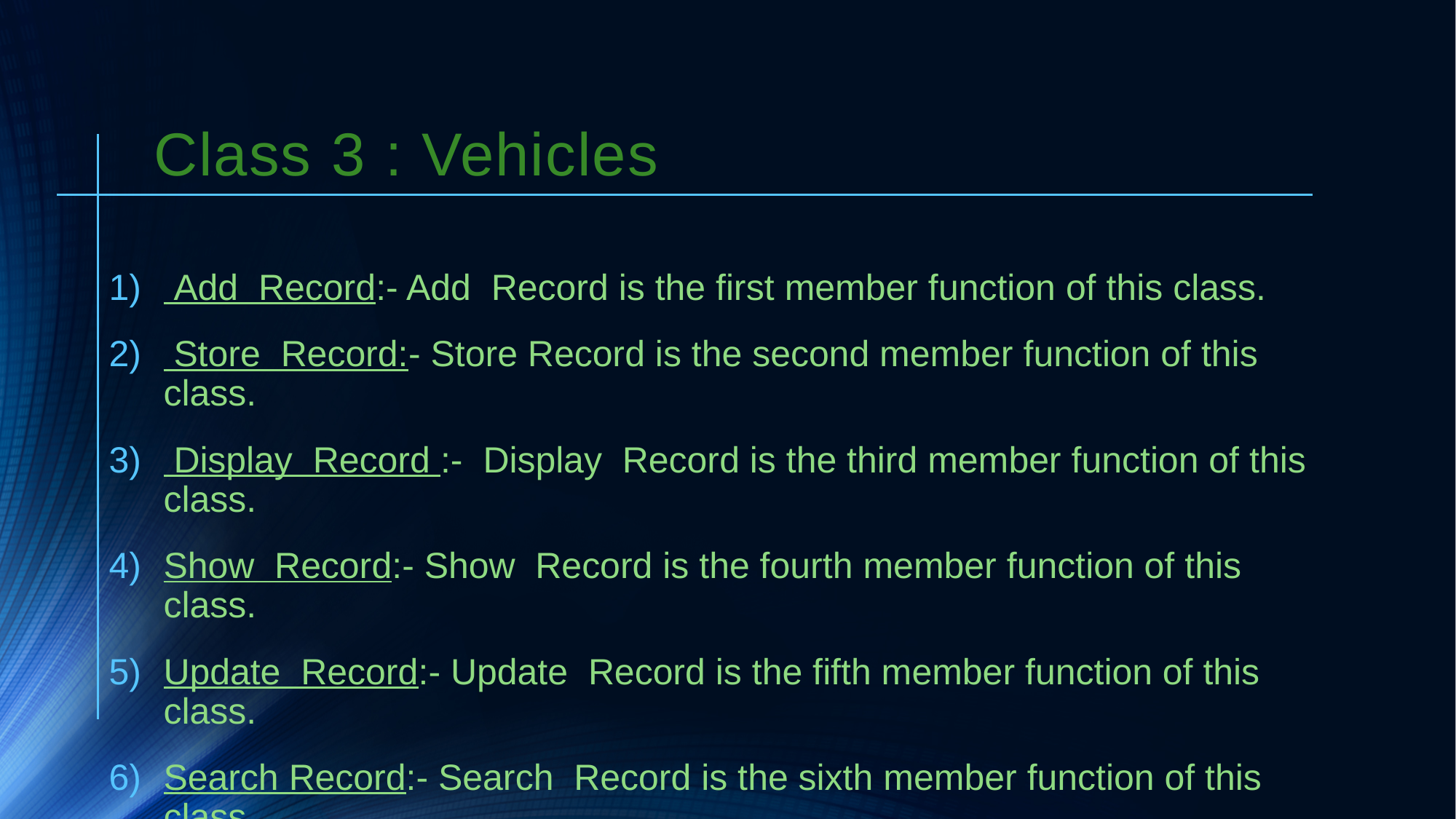

# Class 3 : Vehicles
 Add  Record:- Add  Record is the first member function of this class.
 Store  Record:- Store Record is the second member function of this class.
 Display  Record :-  Display  Record is the third member function of this class.
Show  Record:- Show  Record is the fourth member function of this class.
Update  Record:- Update  Record is the fifth member function of this class.
Search Record:- Search  Record is the sixth member function of this class.
Delete  Record:- Delete  Record is the seventh member function of this class.